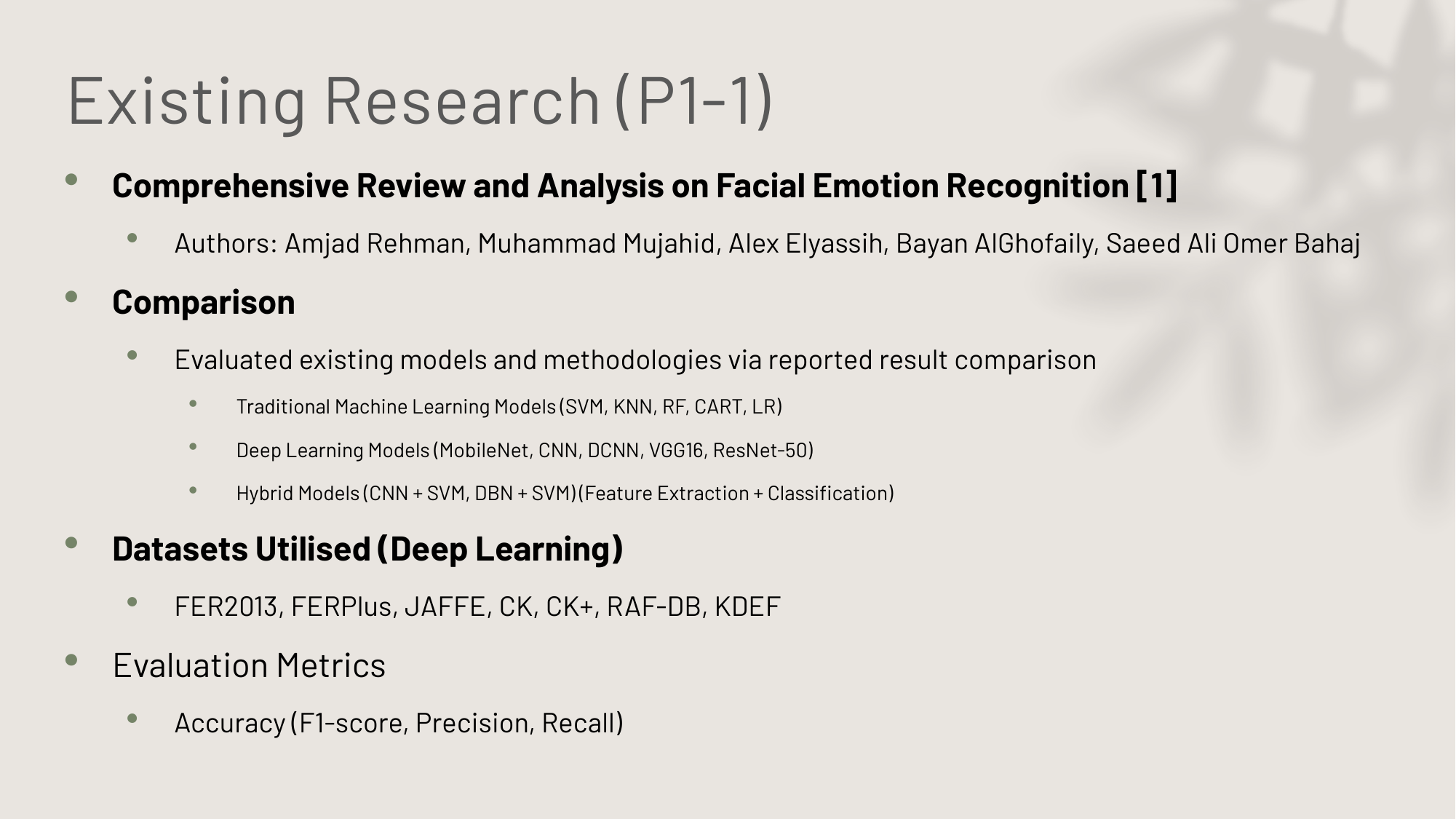

Existing Research (P1-1)
Comprehensive Review and Analysis on Facial Emotion Recognition [1]
Authors: Amjad Rehman, Muhammad Mujahid, Alex Elyassih, Bayan AlGhofaily, Saeed Ali Omer Bahaj
Comparison
Evaluated existing models and methodologies via reported result comparison
Traditional Machine Learning Models (SVM, KNN, RF, CART, LR)
Deep Learning Models (MobileNet, CNN, DCNN, VGG16, ResNet-50)
Hybrid Models (CNN + SVM, DBN + SVM) (Feature Extraction + Classification)
Datasets Utilised (Deep Learning)
FER2013, FERPlus, JAFFE, CK, CK+, RAF-DB, KDEF
Evaluation Metrics
Accuracy (F1-score, Precision, Recall)